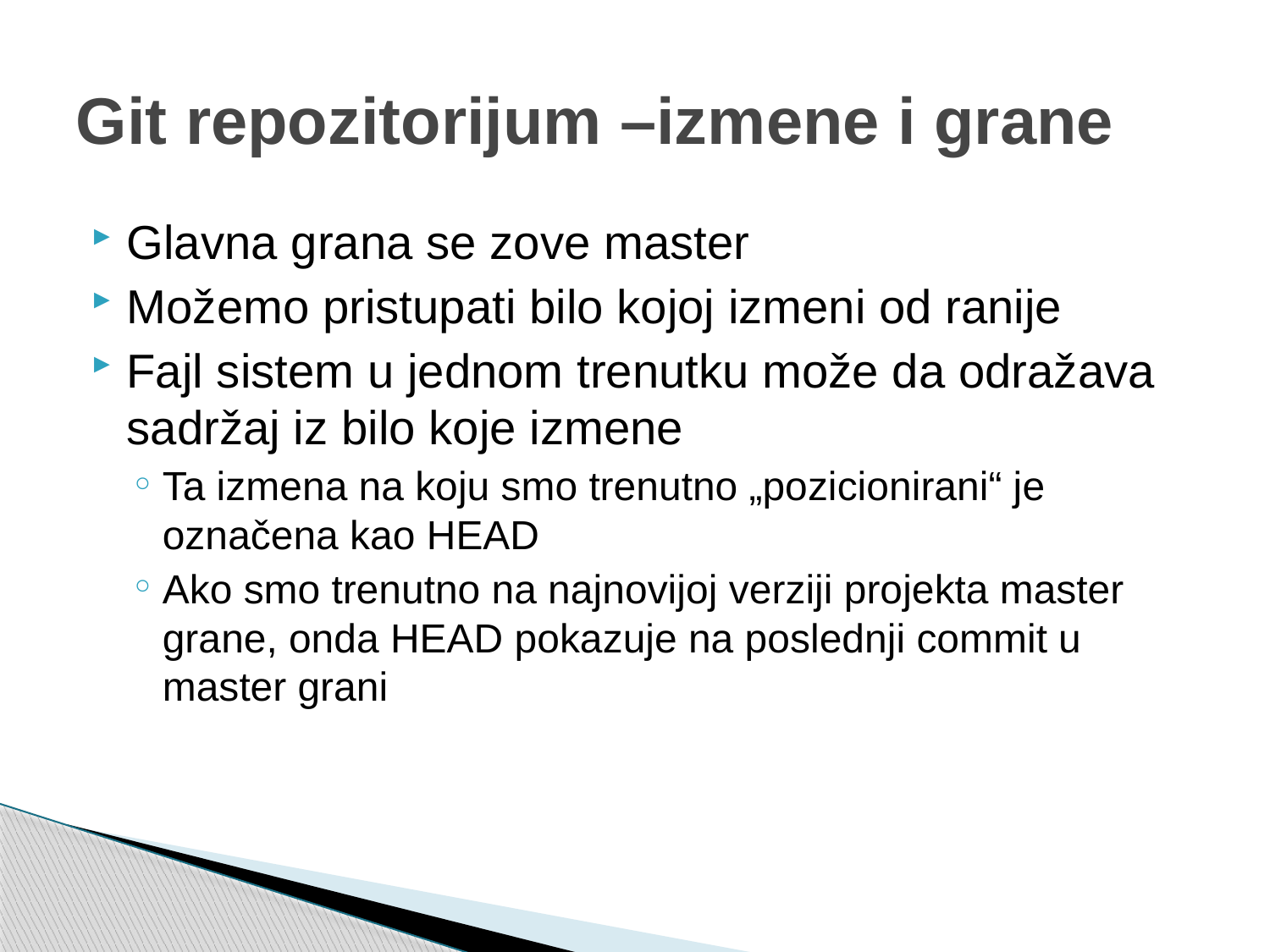

# Git repozitorijum –izmene i grane
Glavna grana se zove master
Možemo pristupati bilo kojoj izmeni od ranije
Fajl sistem u jednom trenutku može da odražava sadržaj iz bilo koje izmene
Ta izmena na koju smo trenutno „pozicionirani“ je označena kao HEAD
Ako smo trenutno na najnovijoj verziji projekta master grane, onda HEAD pokazuje na poslednji commit u master grani